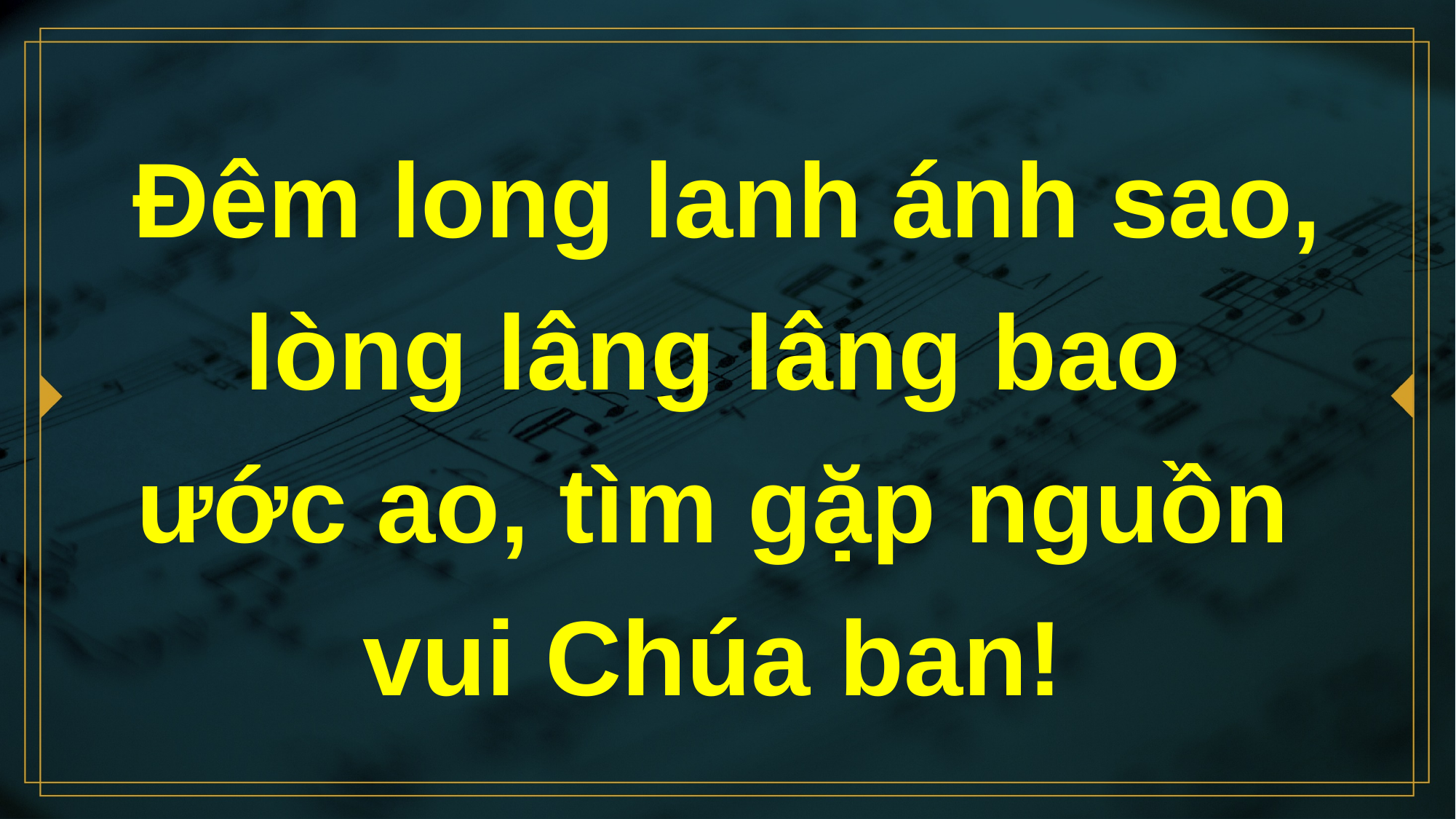

# Đêm long lanh ánh sao, lòng lâng lâng bao ước ao, tìm gặp nguồn vui Chúa ban!